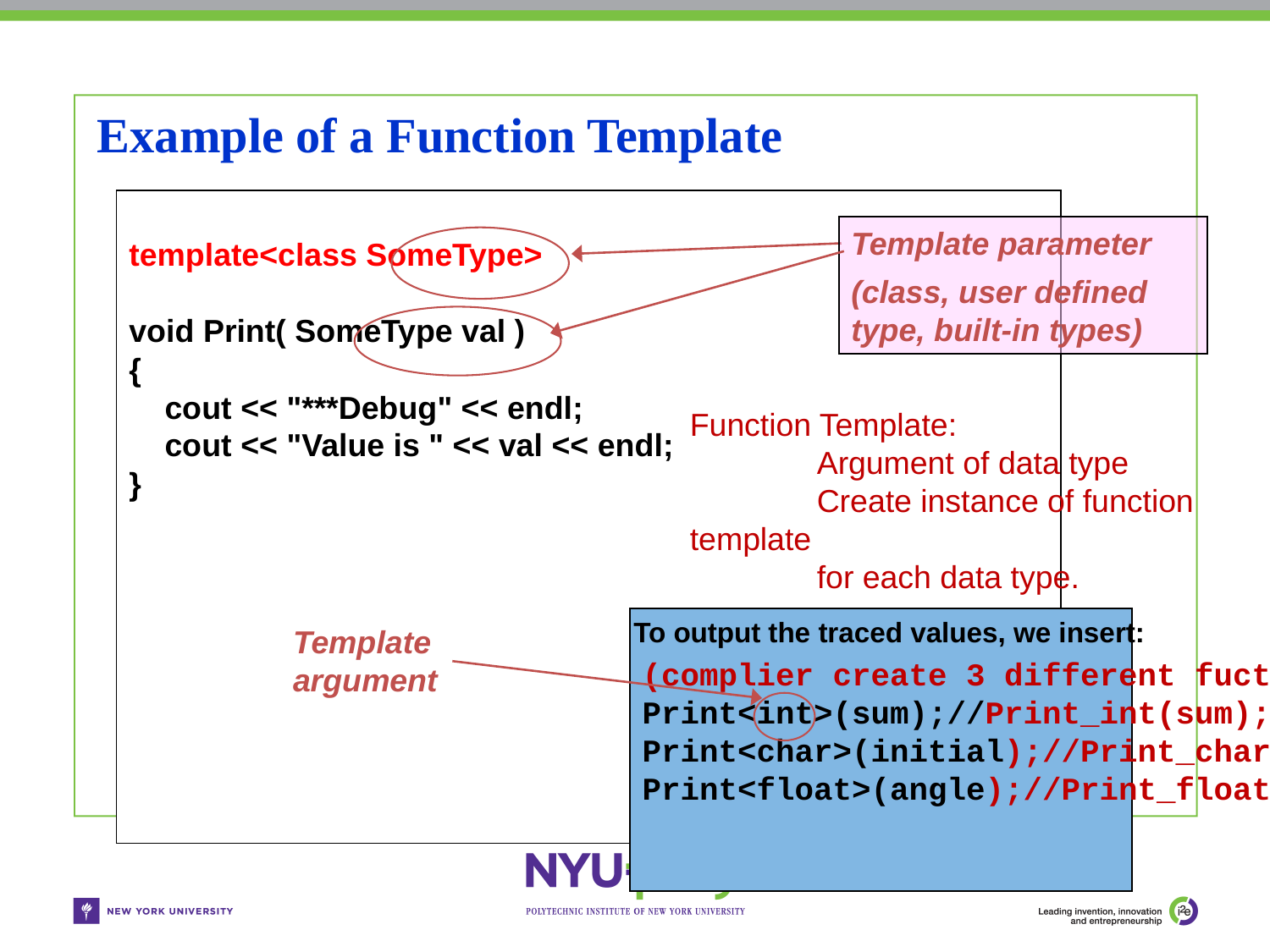

Example of a Function Template

template<class SomeType>

void Print( SomeType val )
{
    cout << "***Debug" << endl;
    cout << "Value is " << val << endl;
}

Template parameter
(class, user defined type, built-in types)

Function Template:
	Argument of data type
	Create instance of function template
	for each data type.
To output the traced values, we insert:
(complier create 3 different fuctions)
Print<int>(sum);//Print_int(sum);
Print<char>(initial);//Print_char(initial);
Print<float>(angle);//Print_float(angle);

Template argument